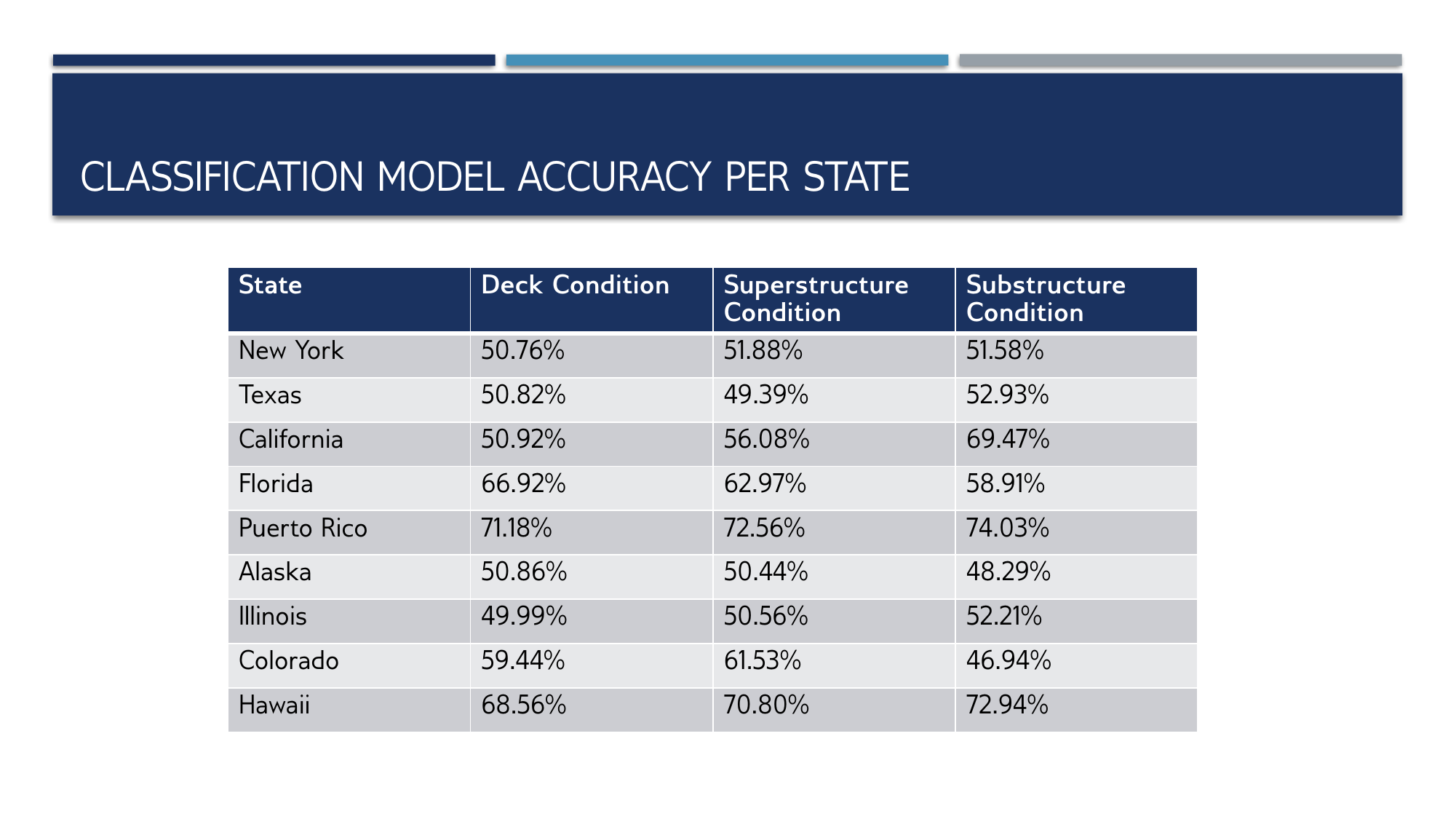

# Classification model accuracy per state
| State | Deck Condition | Superstructure Condition | Substructure Condition |
| --- | --- | --- | --- |
| New York | 50.76% | 51.88% | 51.58% |
| Texas | 50.82% | 49.39% | 52.93% |
| California | 50.92% | 56.08% | 69.47% |
| Florida | 66.92% | 62.97% | 58.91% |
| Puerto Rico | 71.18% | 72.56% | 74.03% |
| Alaska | 50.86% | 50.44% | 48.29% |
| Illinois | 49.99% | 50.56% | 52.21% |
| Colorado | 59.44% | 61.53% | 46.94% |
| Hawaii | 68.56% | 70.80% | 72.94% |